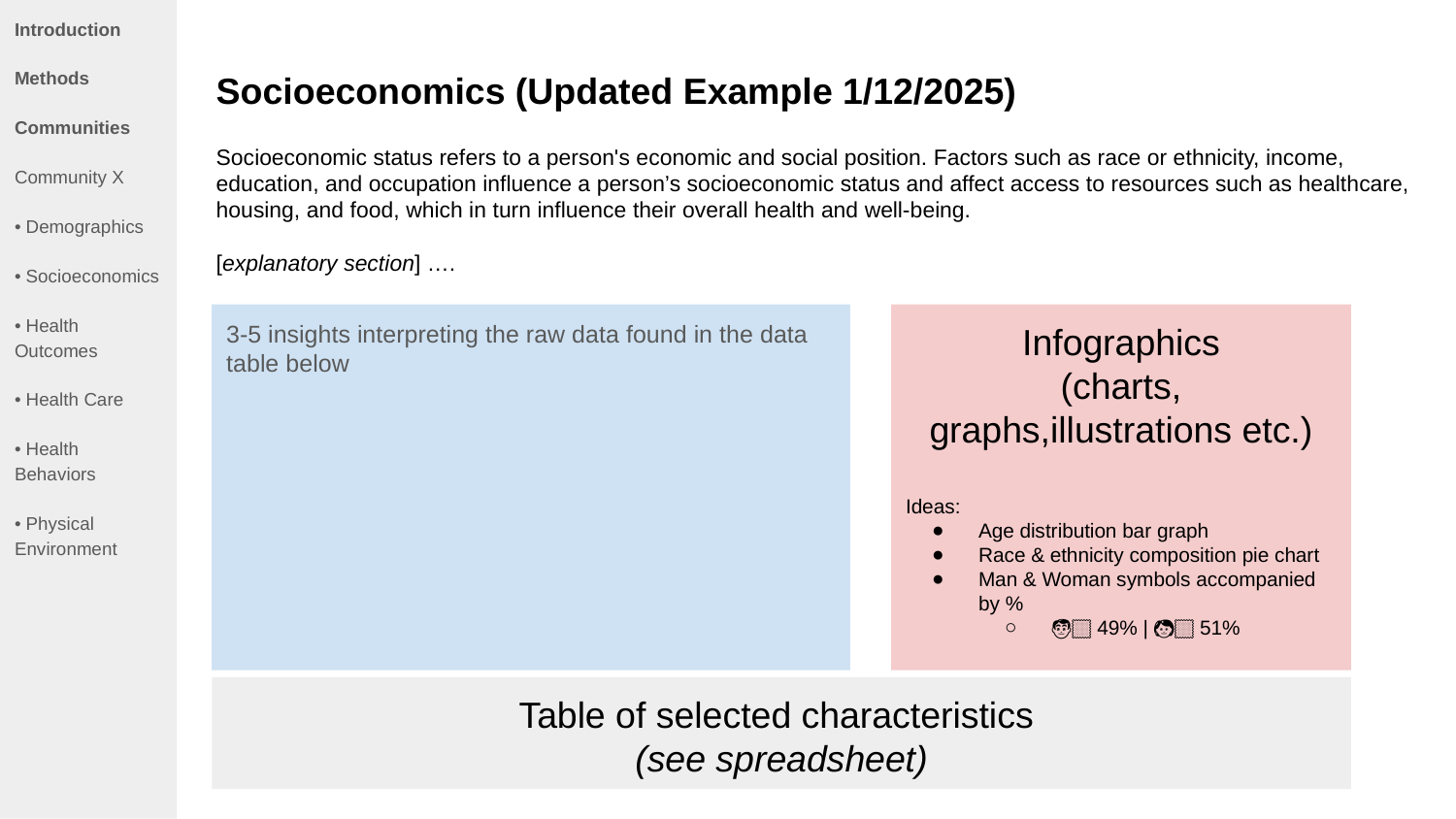

Introduction
Methods
Communities
Community X
• Demographics
• Socioeconomics
• Health Outcomes
• Health Care
• Health Behaviors
• Physical Environment

Socioeconomics (Updated Example 1/12/2025)

Socioeconomic status refers to a person's economic and social position. Factors such as race or ethnicity, income, education, and occupation influence a person’s socioeconomic status and affect access to resources such as healthcare, housing, and food, which in turn influence their overall health and well-being.

[explanatory section] ….
3-5 insights interpreting the raw data found in the data table below
Infographics
(charts, graphs,illustrations etc.)

Ideas:
Age distribution bar graph
Race & ethnicity composition pie chart
Man & Woman symbols accompanied by %
👨🏻 49% | 👩🏻 51%
Table of selected characteristics
(see spreadsheet)